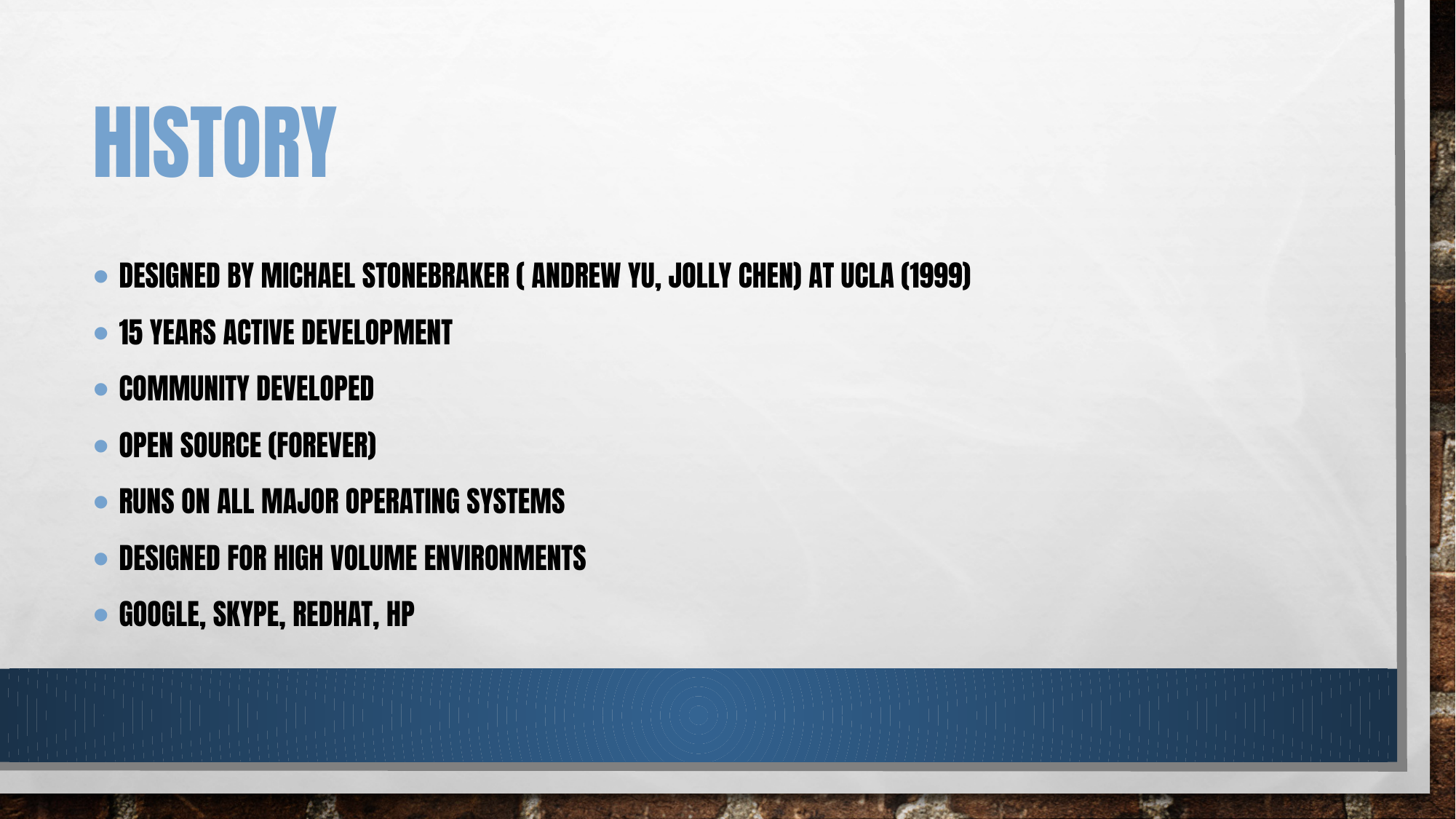

# History
Designed by Michael Stonebraker ( Andrew Yu, Jolly Chen) at ucla (1999)
15 years active development
Community developed
Open source (Forever)
Runs on all major operating systems
Designed for high volume environments
Google, skype, redhat, hp